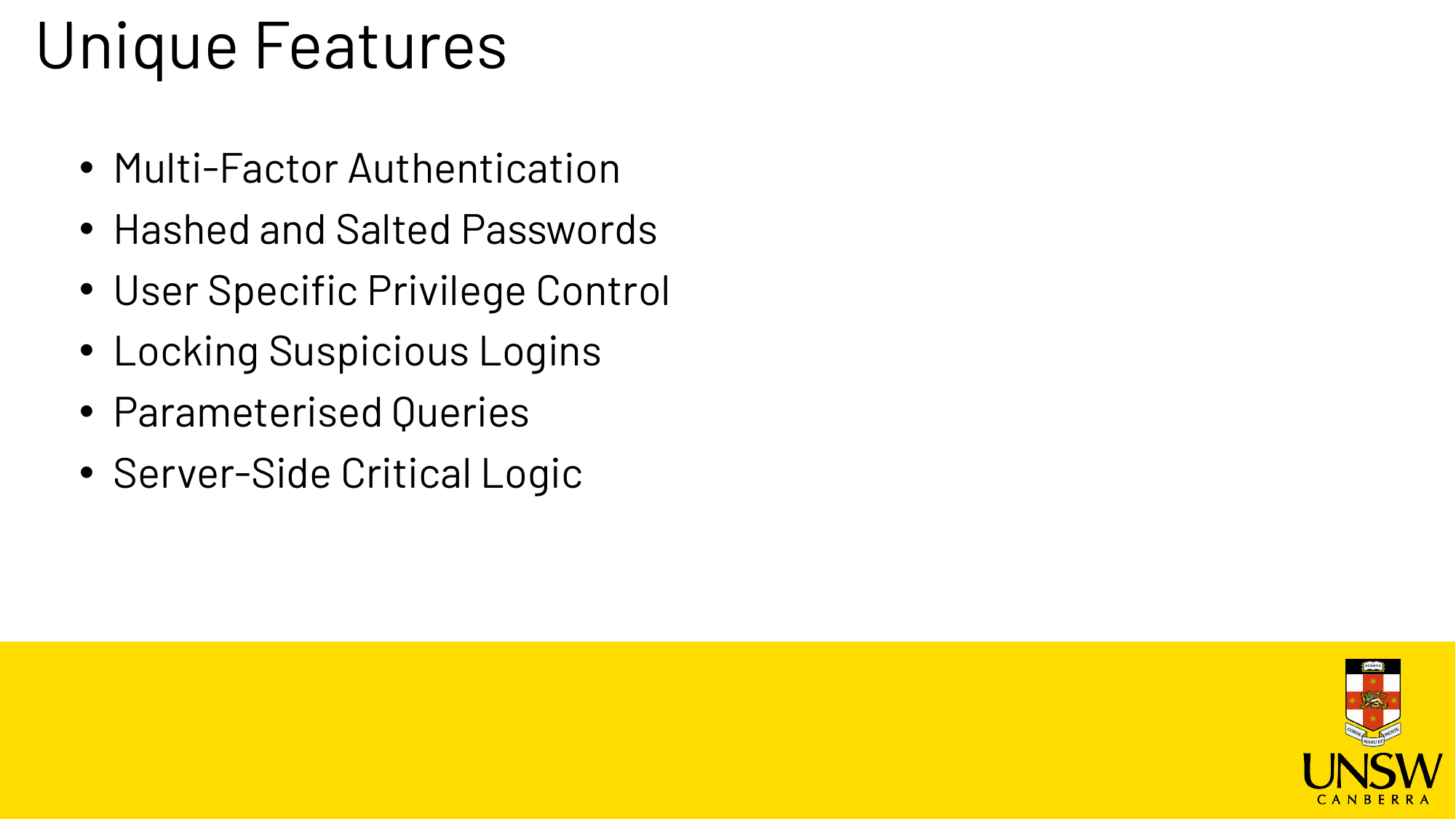

# Unique Features
Multi-Factor Authentication
Hashed and Salted Passwords
User Specific Privilege Control
Locking Suspicious Logins
Parameterised Queries
Server-Side Critical Logic